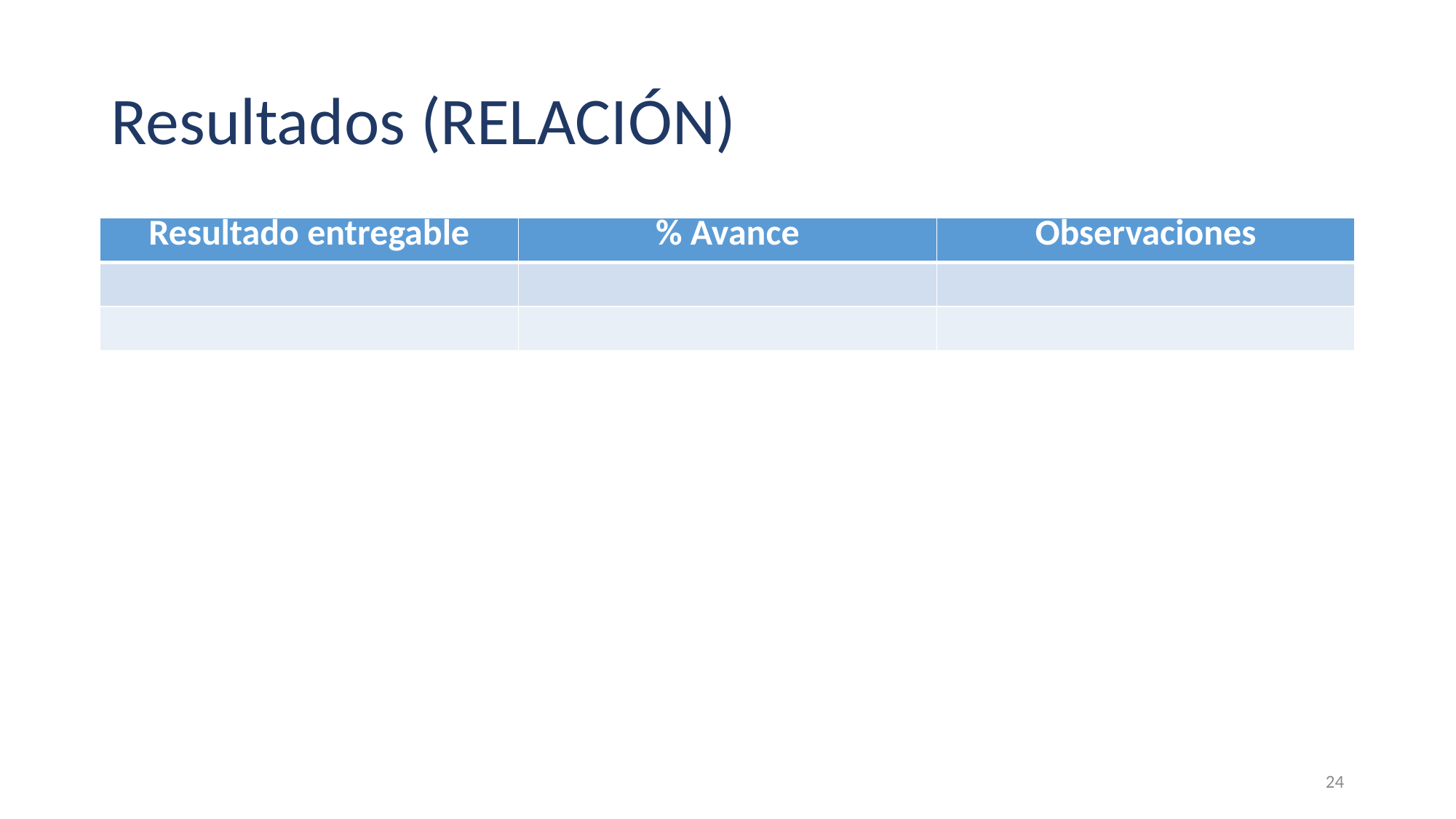

# Resultados (RELACIÓN)
| Resultado entregable | % Avance | Observaciones |
| --- | --- | --- |
|  |  |  |
|  |  |  |
24